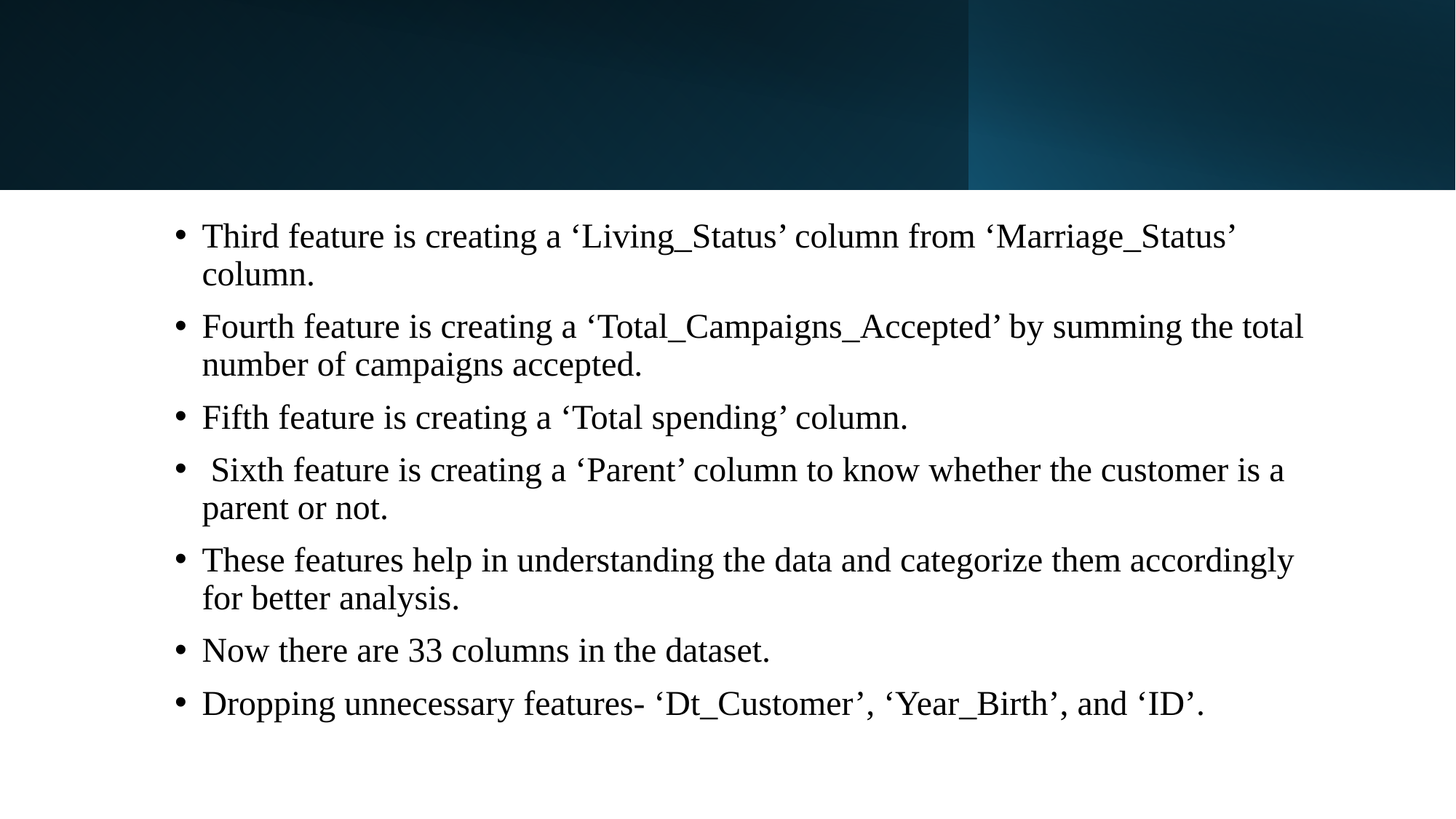

Third feature is creating a ‘Living_Status’ column from ‘Marriage_Status’ column.
Fourth feature is creating a ‘Total_Campaigns_Accepted’ by summing the total number of campaigns accepted.
Fifth feature is creating a ‘Total spending’ column.
 Sixth feature is creating a ‘Parent’ column to know whether the customer is a parent or not.
These features help in understanding the data and categorize them accordingly for better analysis.
Now there are 33 columns in the dataset.
Dropping unnecessary features- ‘Dt_Customer’, ‘Year_Birth’, and ‘ID’.

8